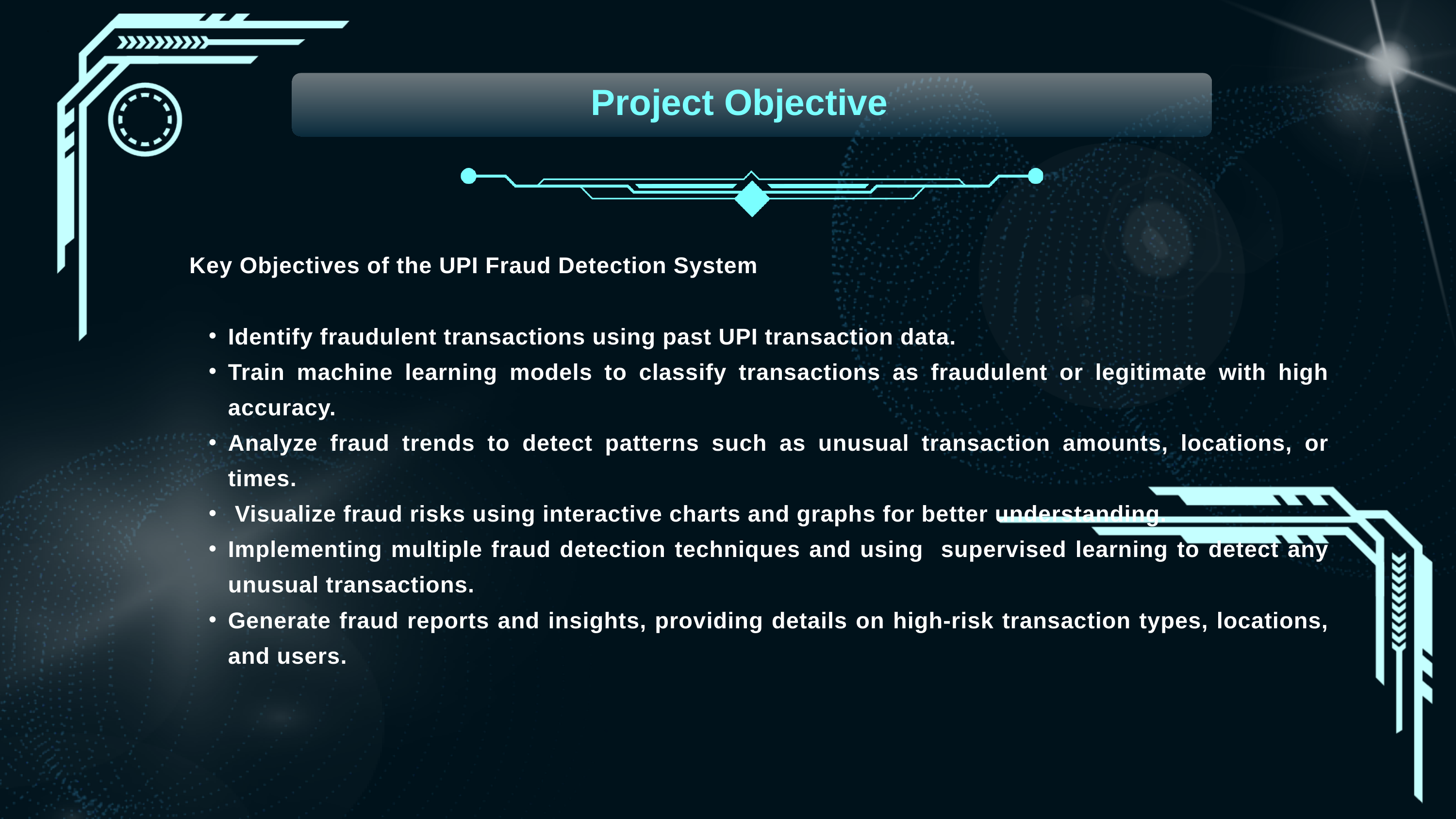

Project Objective

Key Objectives of the UPI Fraud Detection System

Identify fraudulent transactions using past UPI transaction data.
Train machine learning models to classify transactions as fraudulent or legitimate with high accuracy.
Analyze fraud trends to detect patterns such as unusual transaction amounts, locations, or times.
 Visualize fraud risks using interactive charts and graphs for better understanding.
Implementing multiple fraud detection techniques and using  supervised learning to detect any unusual transactions.
Generate fraud reports and insights, providing details on high-risk transaction types, locations, and users.